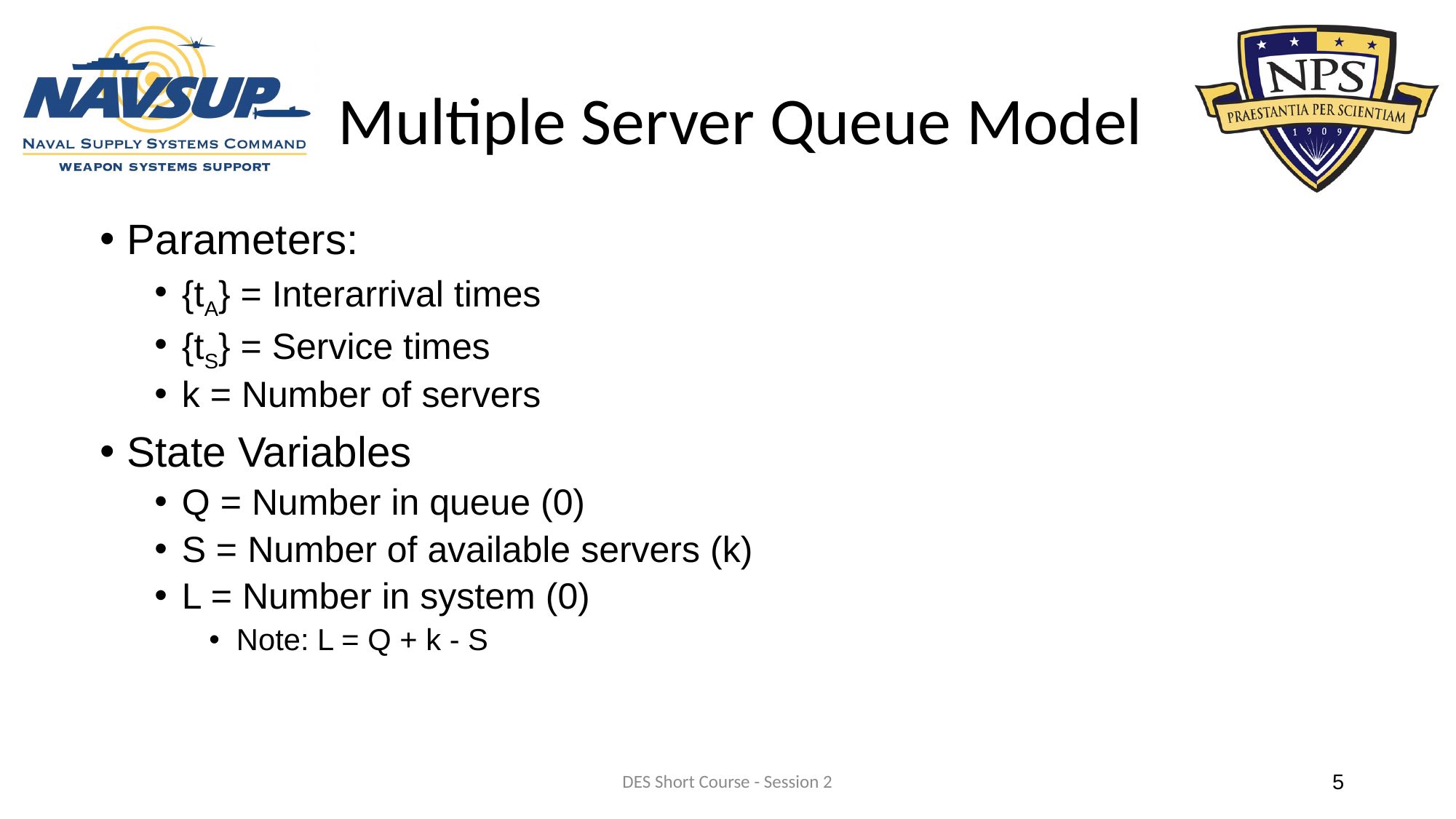

# Multiple Server Queue Model
Parameters:
{tA} = Interarrival times
{tS} = Service times
k = Number of servers
State Variables
Q = Number in queue (0)
S = Number of available servers (k)
L = Number in system (0)
Note: L = Q + k - S
DES Short Course - Session 2
5